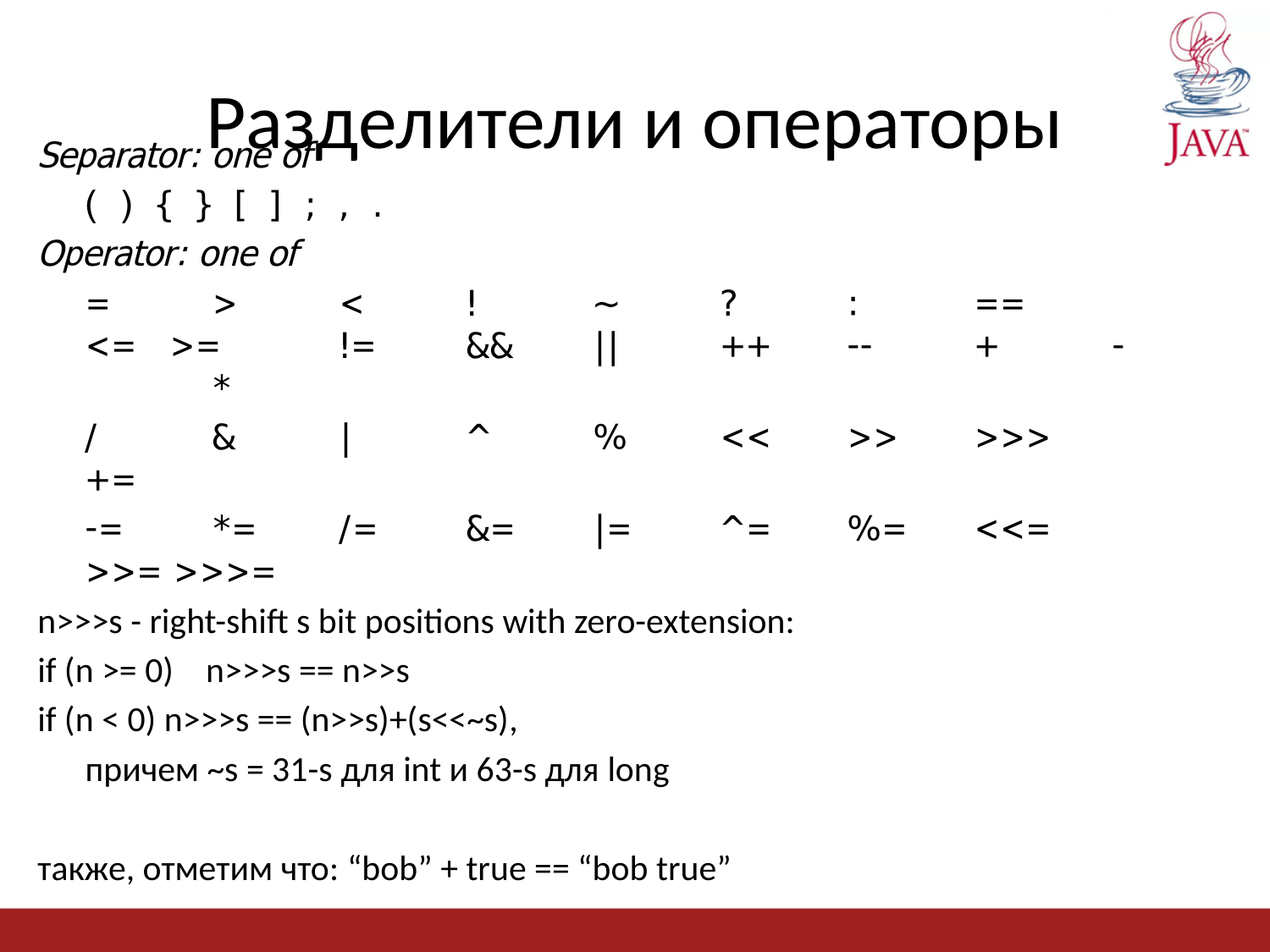

# Разделители и операторы
Separator: one of
	(  )  {  }  [  ]  ;  ,  .
Operator: one of
	=	>	<	!	~	?	:	==	<=   >= 	!=	&& 	|| 	++ 	-- 	+	 - 	*
	/ 	& 	| 	^ 	% 	<< 	>> 	>>> 	+=
	-= 	*= 	/= 	&= 	|= 	^= 	%= 	<<= 	>>= >>>=
n>>>s - right-shift s bit positions with zero-extension:
if (n >= 0)    n>>>s == n>>s
if (n < 0) n>>>s == (n>>s)+(s<<~s),
	причем ~s = 31-s для int и 63-s для long

также, отметим что: “bob” + true == “bob true”